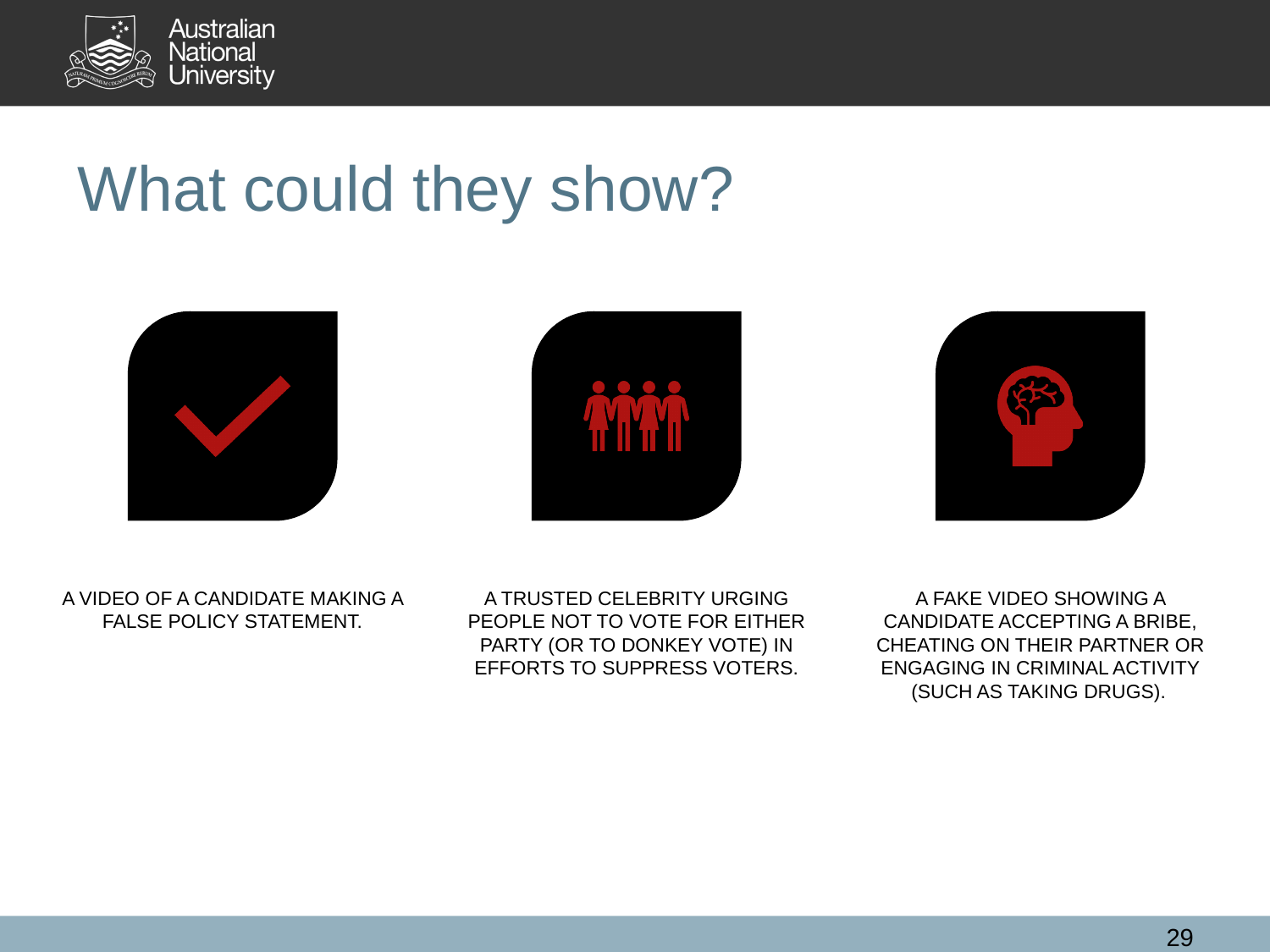

# What could they show?

A video of a candidate making a false policy statement.
A trusted celebrity urging people not to vote for either party (or to donkey vote) in efforts to suppress voters.
A fake video showing a candidate accepting a bribe, cheating on their partner or engaging in criminal activity (such as taking drugs).
29